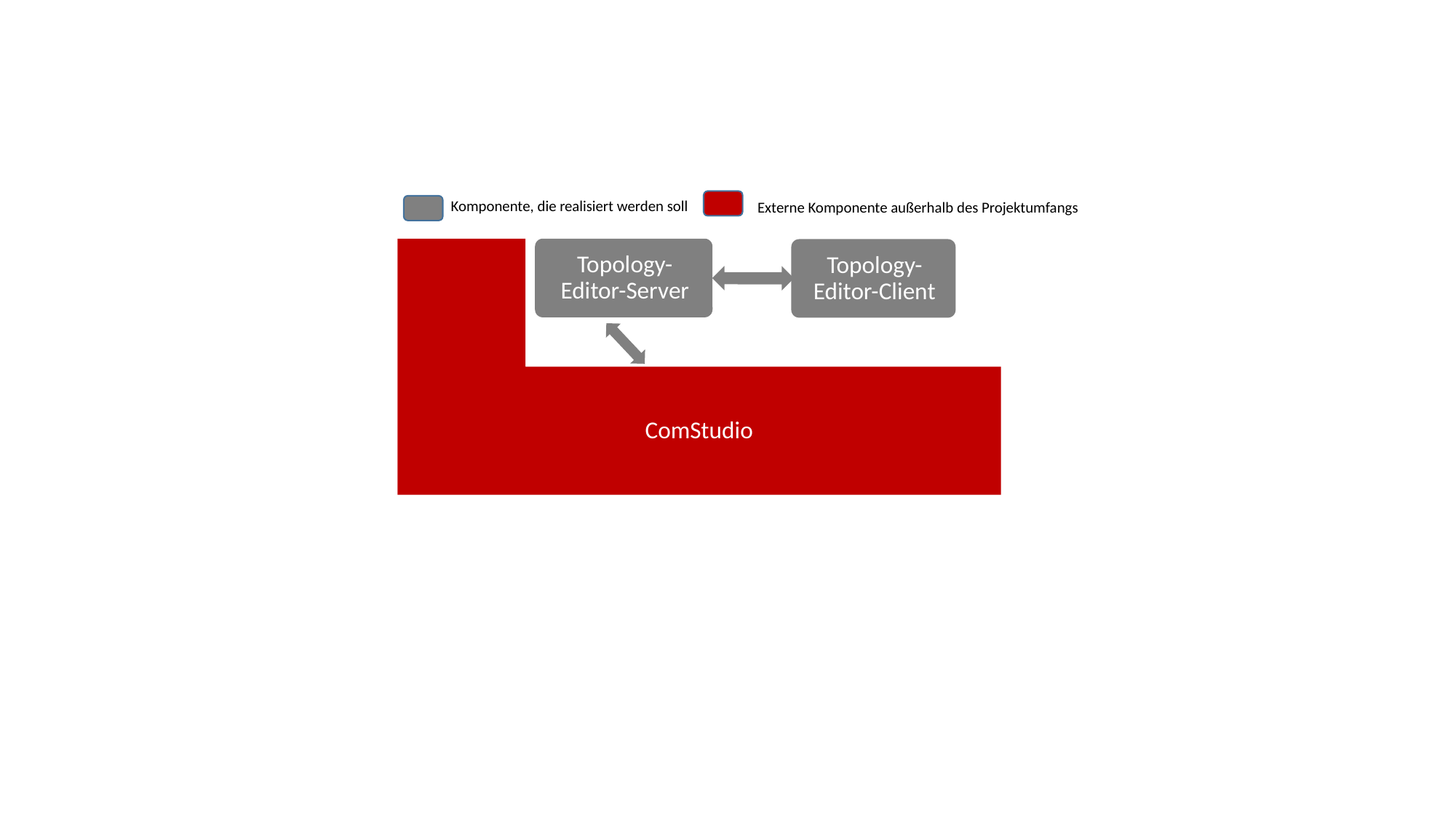

Externe Komponente außerhalb des Projektumfangs
Komponente, die realisiert werden soll

ComStudio

Topology-Editor-Server

Topology-Editor-Client